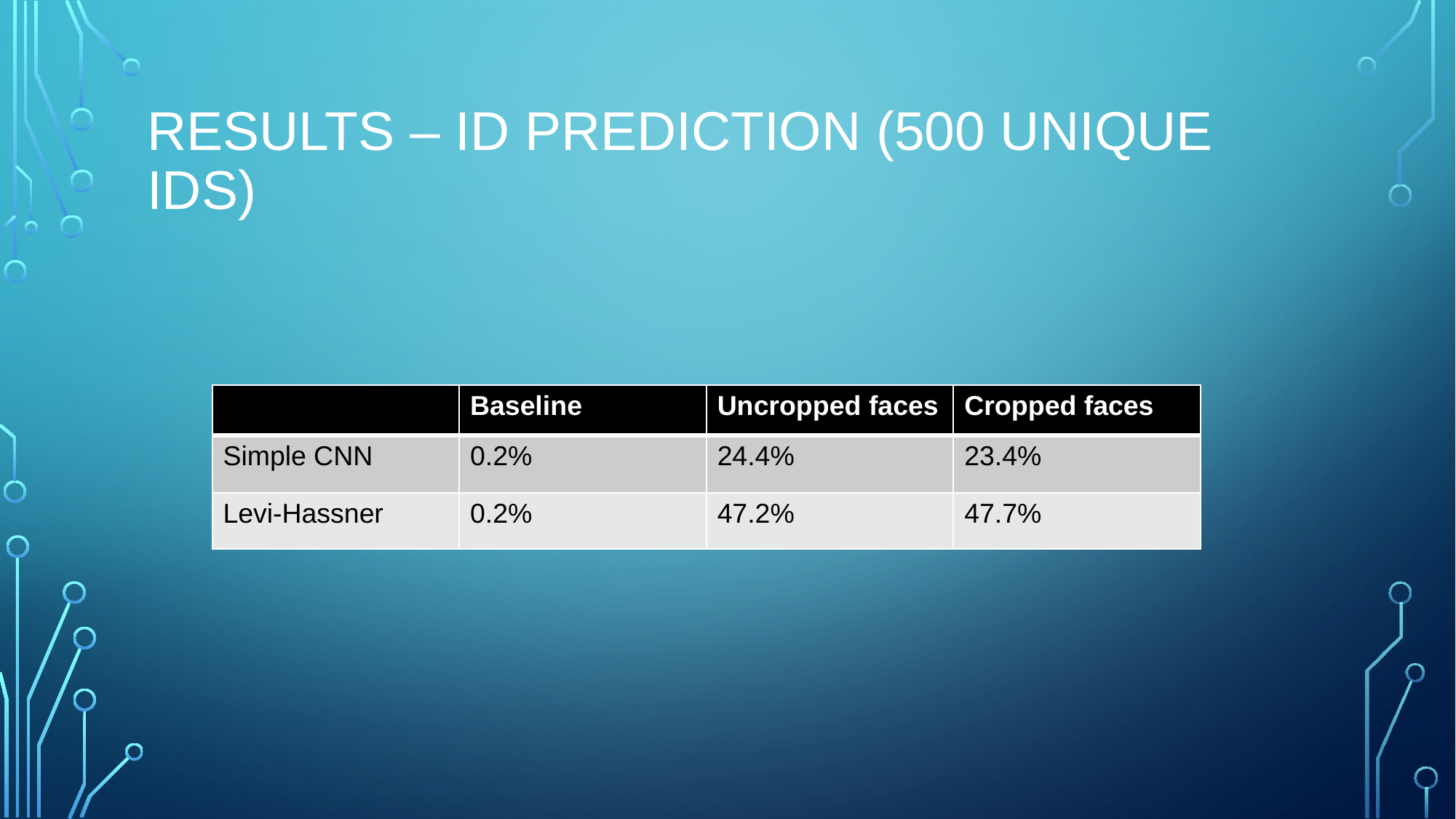

# Results – ID prediction (500 unique ids)
|  | Baseline | Uncropped faces | Cropped faces |
| --- | --- | --- | --- |
| Simple CNN | 0.2% | 24.4% | 23.4% |
| Levi-Hassner | 0.2% | 47.2% | 47.7% |